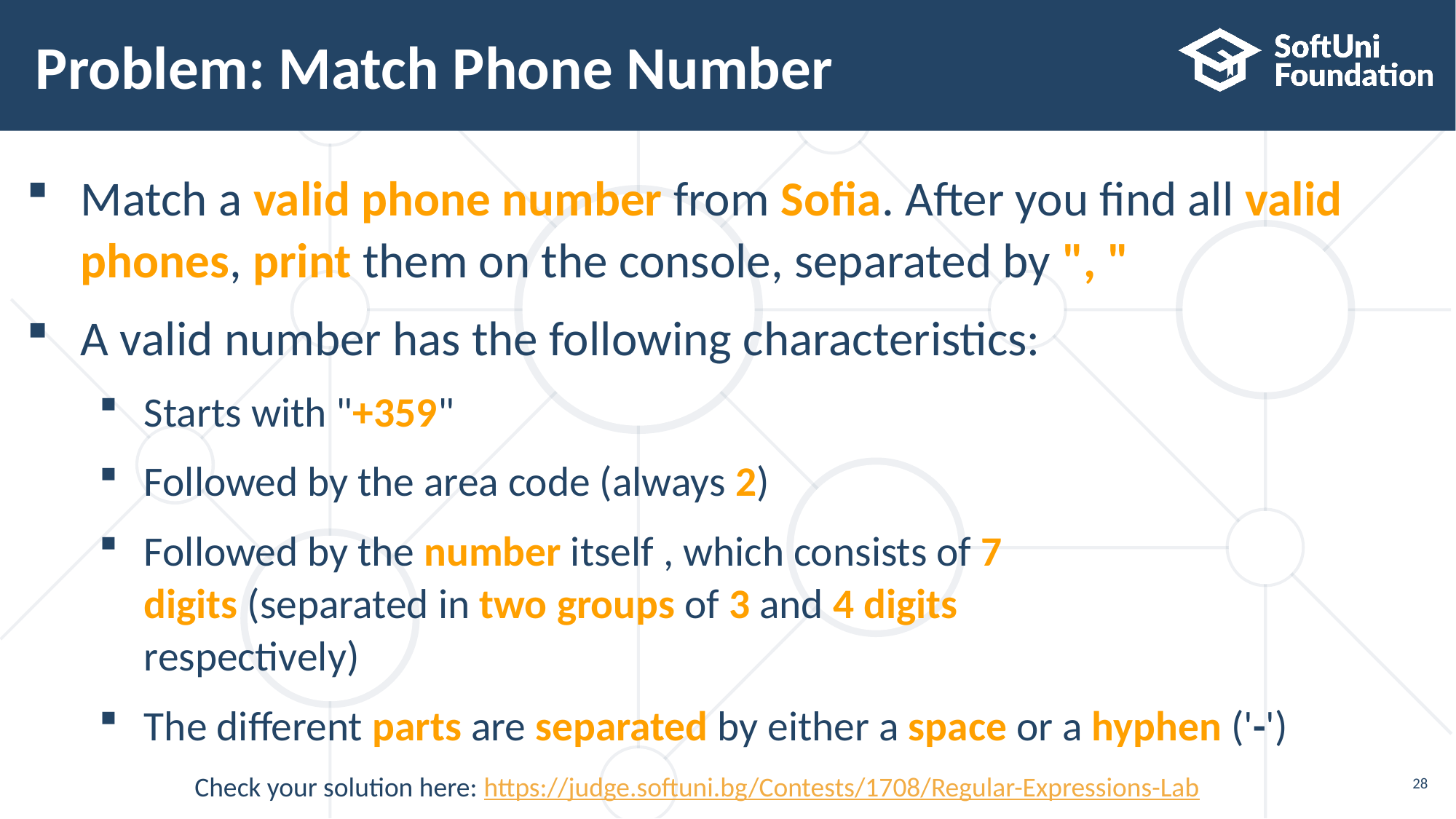

28
# Problem: Match Phone Number
Match a valid phone number from Sofia. After you find all valid
phones, print them on the console, separated by ", "
A valid number has the following characteristics:
Starts with "+359"
Followed by the area code (always 2)
Followed by the number itself , which consists of 7
digits (separated in two groups of 3 and 4 digits
respectively)
The different parts are separated by either a space or a hyphen ('-')

Check your solution here: https://judge.softuni.bg/Contests/1708/Regular-Expressions-Lab